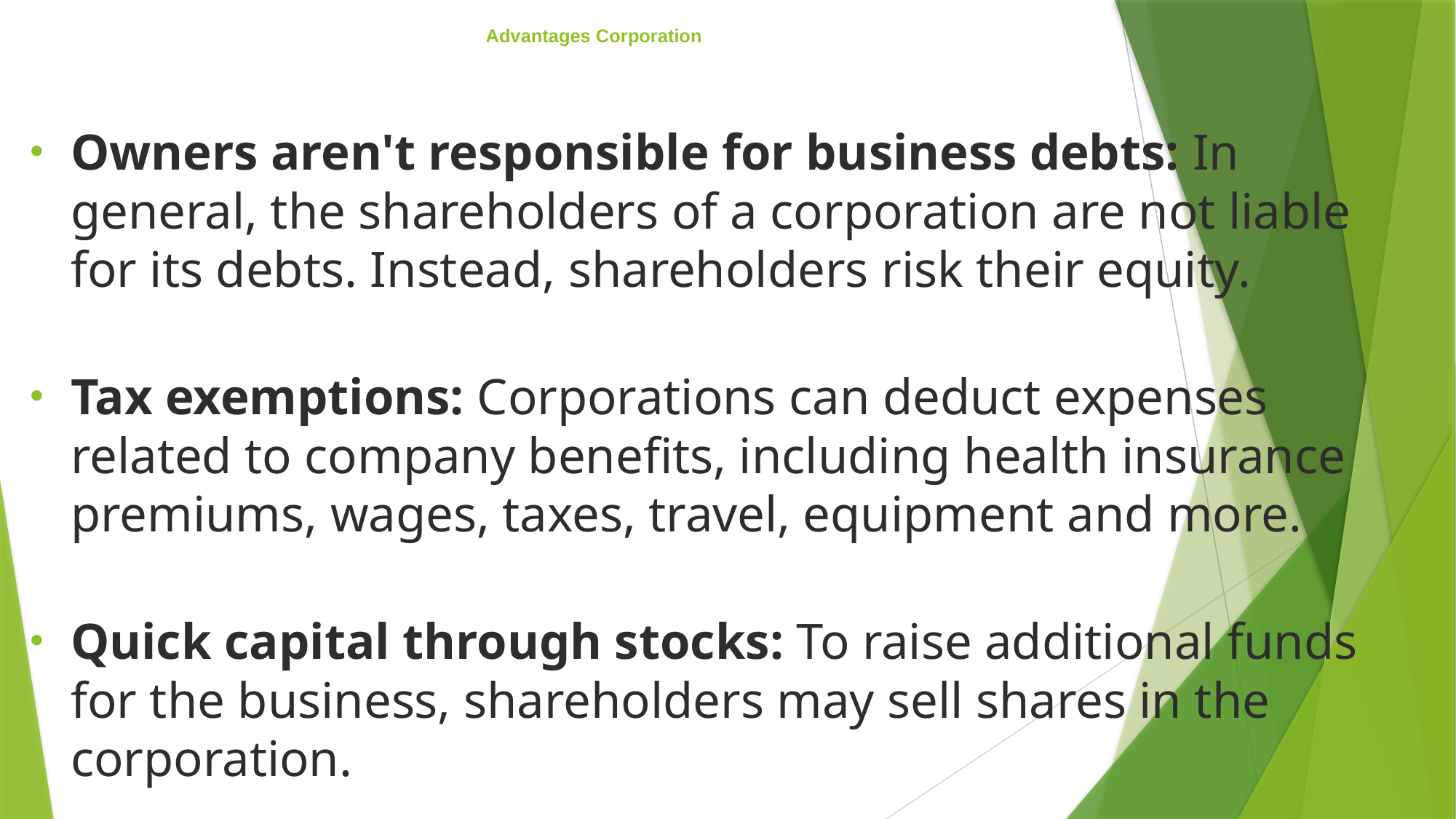

# Advantages Corporation
Owners aren't responsible for business debts: In general, the shareholders of a corporation are not liable for its debts. Instead, shareholders risk their equity.
Tax exemptions: Corporations can deduct expenses related to company benefits, including health insurance premiums, wages, taxes, travel, equipment and more.
Quick capital through stocks: To raise additional funds for the business, shareholders may sell shares in the corporation.